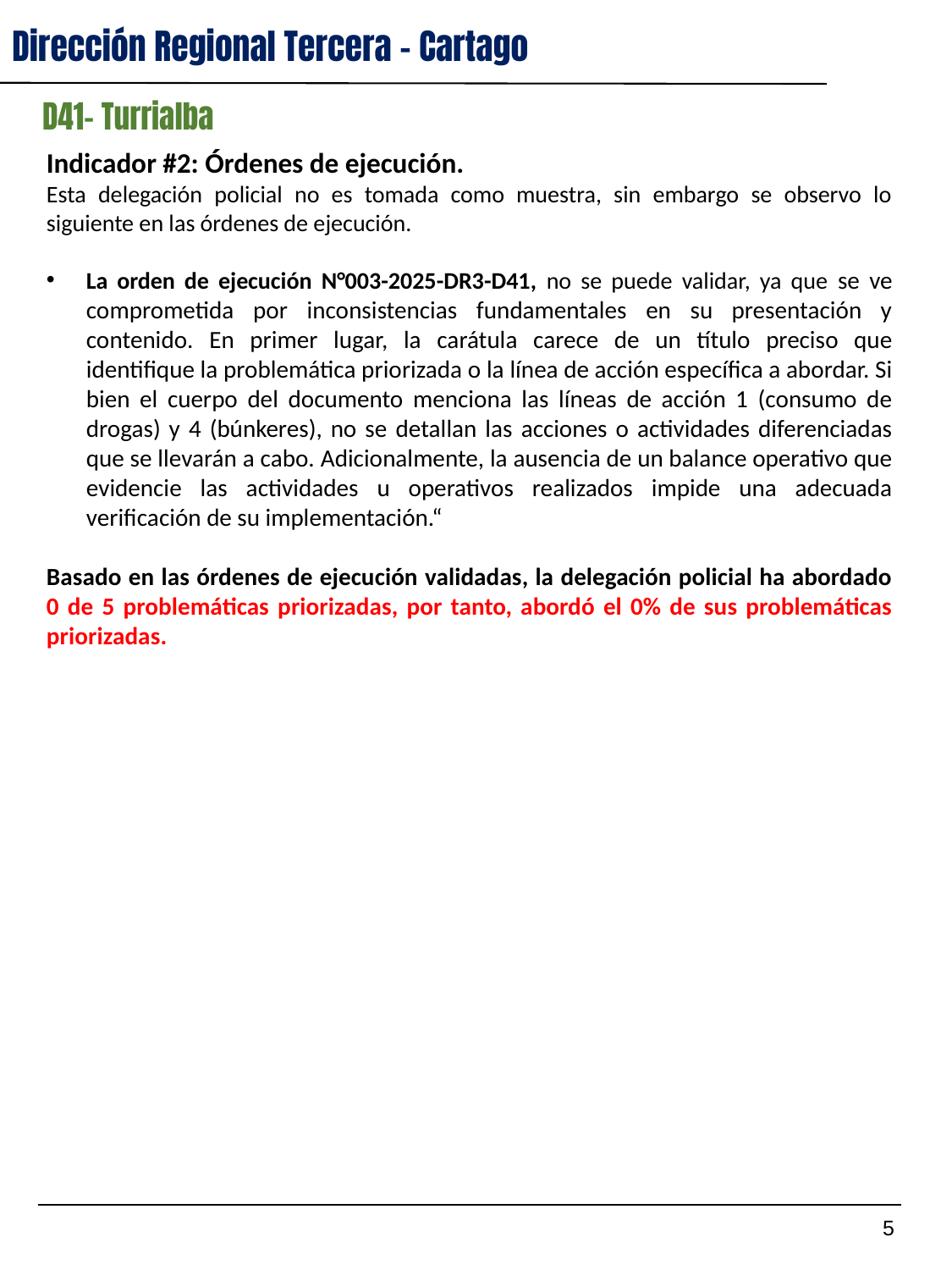

Dirección Regional Tercera – Cartago
D41- Turrialba
Indicador #2: Órdenes de ejecución.
Esta delegación policial no es tomada como muestra, sin embargo se observo lo siguiente en las órdenes de ejecución.

La orden de ejecución N°003-2025-DR3-D41, no se puede validar, ya que se ve comprometida por inconsistencias fundamentales en su presentación y contenido. En primer lugar, la carátula carece de un título preciso que identifique la problemática priorizada o la línea de acción específica a abordar. Si bien el cuerpo del documento menciona las líneas de acción 1 (consumo de drogas) y 4 (búnkeres), no se detallan las acciones o actividades diferenciadas que se llevarán a cabo. Adicionalmente, la ausencia de un balance operativo que evidencie las actividades u operativos realizados impide una adecuada verificación de su implementación.“

Basado en las órdenes de ejecución validadas, la delegación policial ha abordado 0 de 5 problemáticas priorizadas, por tanto, abordó el 0% de sus problemáticas priorizadas.

5